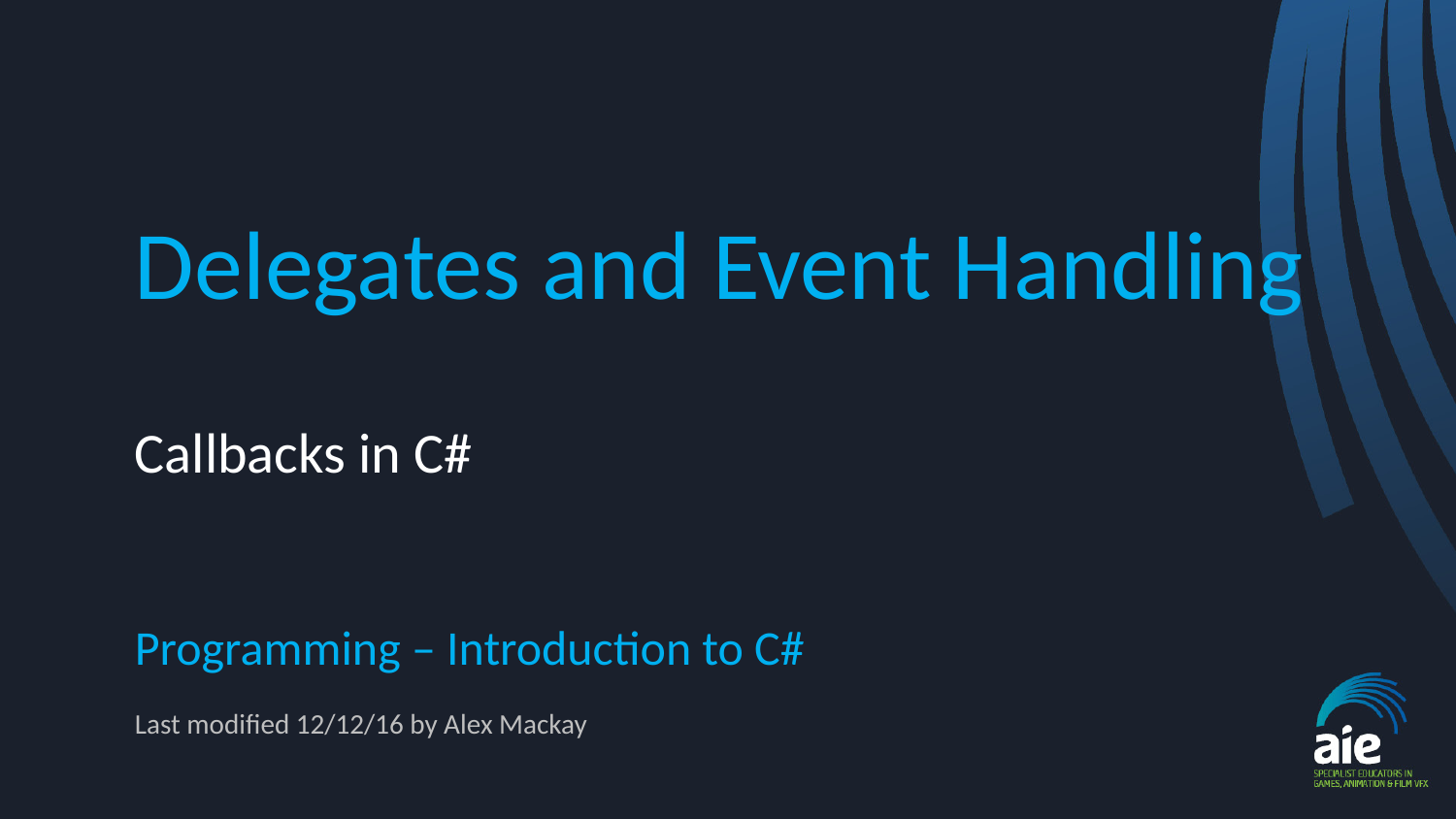

# Delegates and Event Handling
Callbacks in C#
Programming – Introduction to C#
Last modified 12/12/16 by Alex Mackay